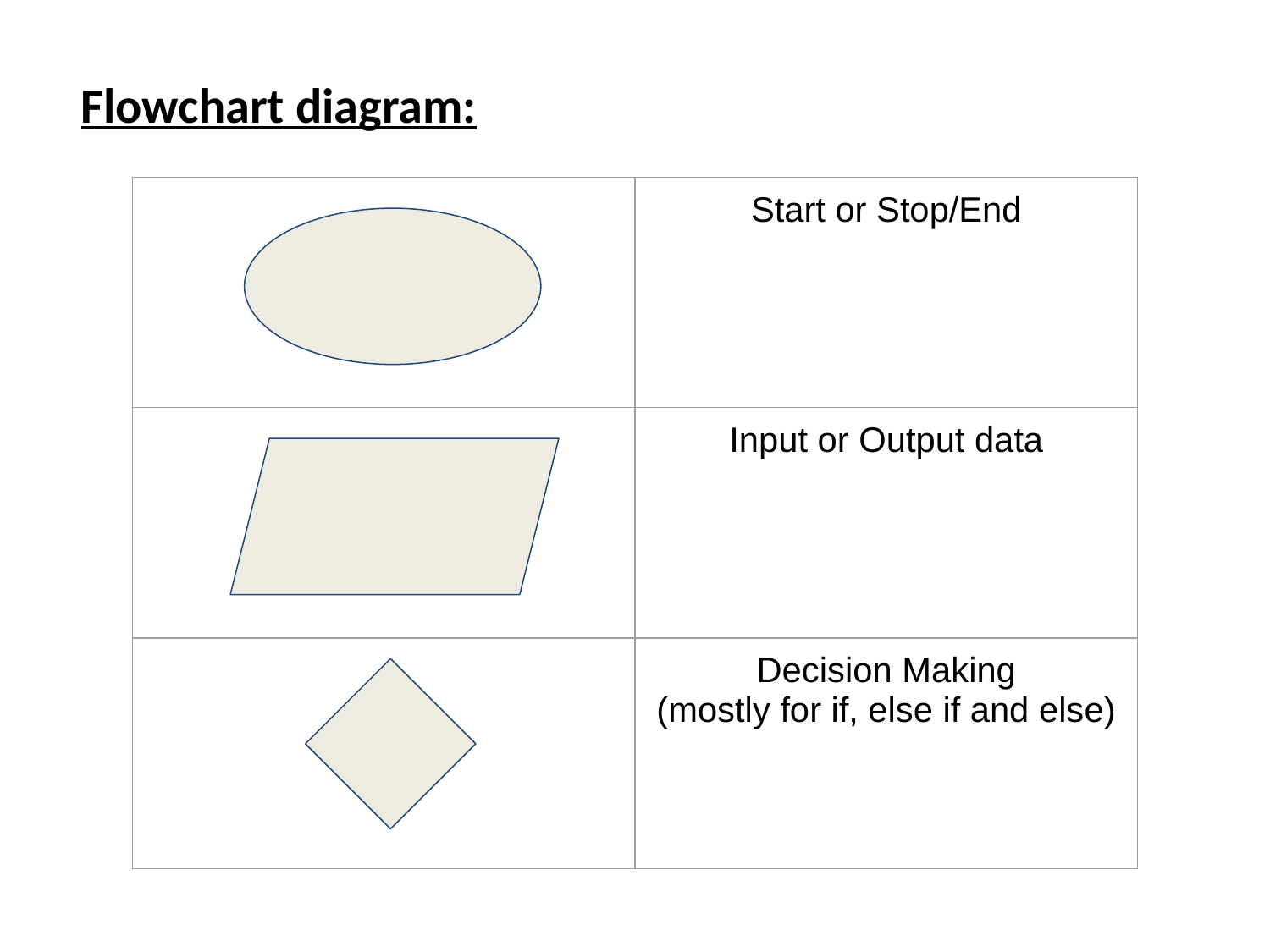

Flowchart diagram:
|  | Start or Stop/End |
| --- | --- |
|  | Input or Output data |
|  | Decision Making (mostly for if, else if and else) |